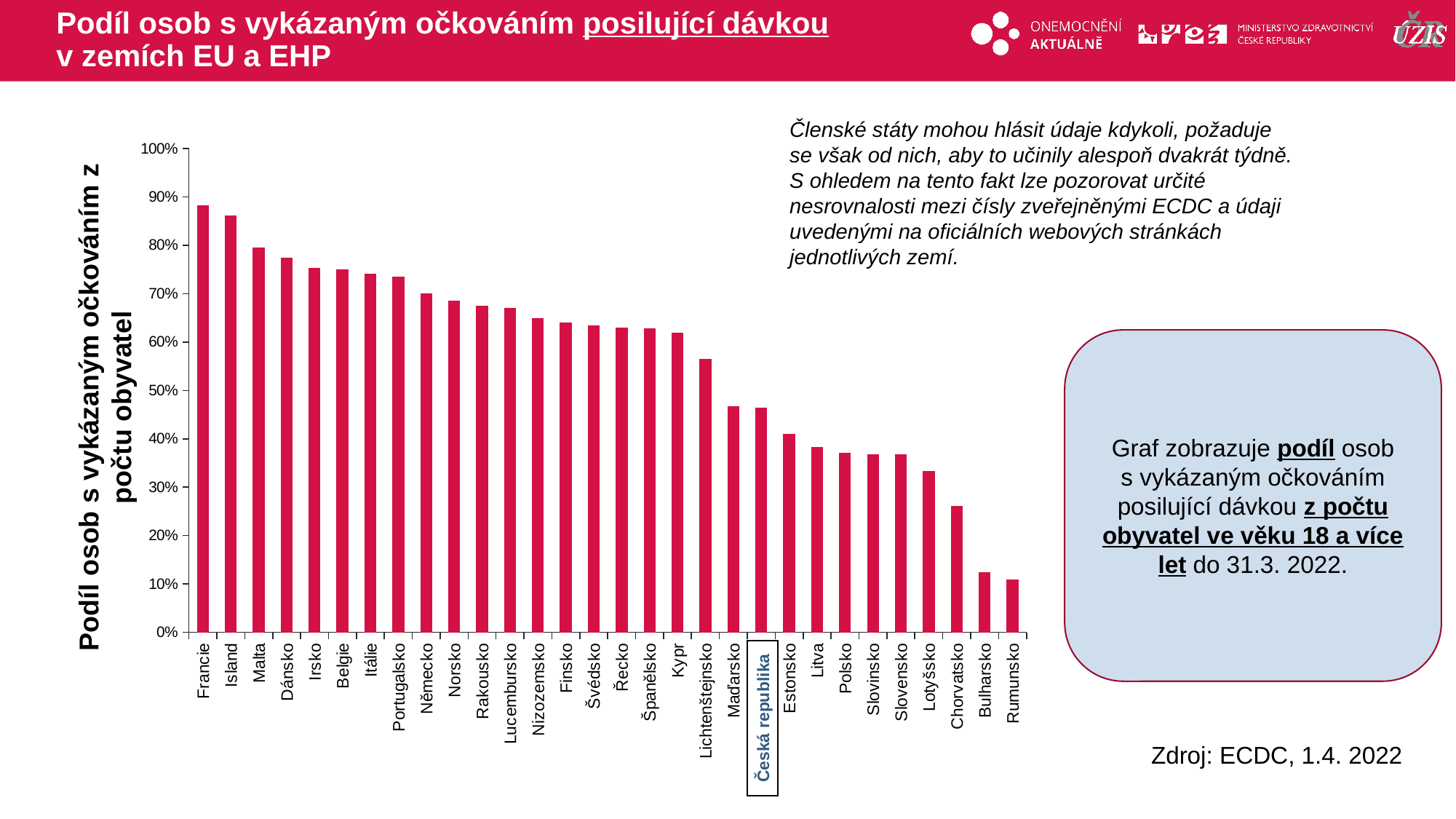

# Podíl osob s vykázaným očkováním posilující dávkou v zemích EU a EHP
Členské státy mohou hlásit údaje kdykoli, požaduje se však od nich, aby to učinily alespoň dvakrát týdně. S ohledem na tento fakt lze pozorovat určité nesrovnalosti mezi čísly zveřejněnými ECDC a údaji uvedenými na oficiálních webových stránkách jednotlivých zemí.

### Chart

| Category | smrtnost |
|---|---|
| Francie | 0.881 |
| Island | 0.86 |
| Malta | 0.794 |
| Dánsko | 0.774 |
| Irsko | 0.752 |
| Belgie | 0.75 |
| Itálie | 0.741 |
| Portugalsko | 0.734 |
| Německo | 0.7 |
| Norsko | 0.684 |
| Rakousko | 0.674 |
| Lucembursko | 0.67 |
| Nizozemsko | 0.648 |
| Finsko | 0.639 |
| Švédsko | 0.634 |
| Řecko | 0.629 |
| Španělsko | 0.627 |
| Kypr | 0.619 |
| Lichtenštejnsko | 0.564 |
| Maďarsko | 0.466 |
| Česká republika | 0.464 |
| Estonsko | 0.41 |
| Litva | 0.382 |
| Polsko | 0.37 |
| Slovinsko | 0.368 |
| Slovensko | 0.368 |
| Lotyšsko | 0.333 |
| Chorvatsko | 0.26 |
| Bulharsko | 0.124 |
| Rumunsko | 0.108 |
Graf zobrazuje podíl osob s vykázaným očkováním posilující dávkou z počtu obyvatel ve věku 18 a více let do 31.3. 2022.
Podíl osob s vykázaným očkováním z počtu obyvatel
Česká republika
Zdroj: ECDC, 1.4. 2022